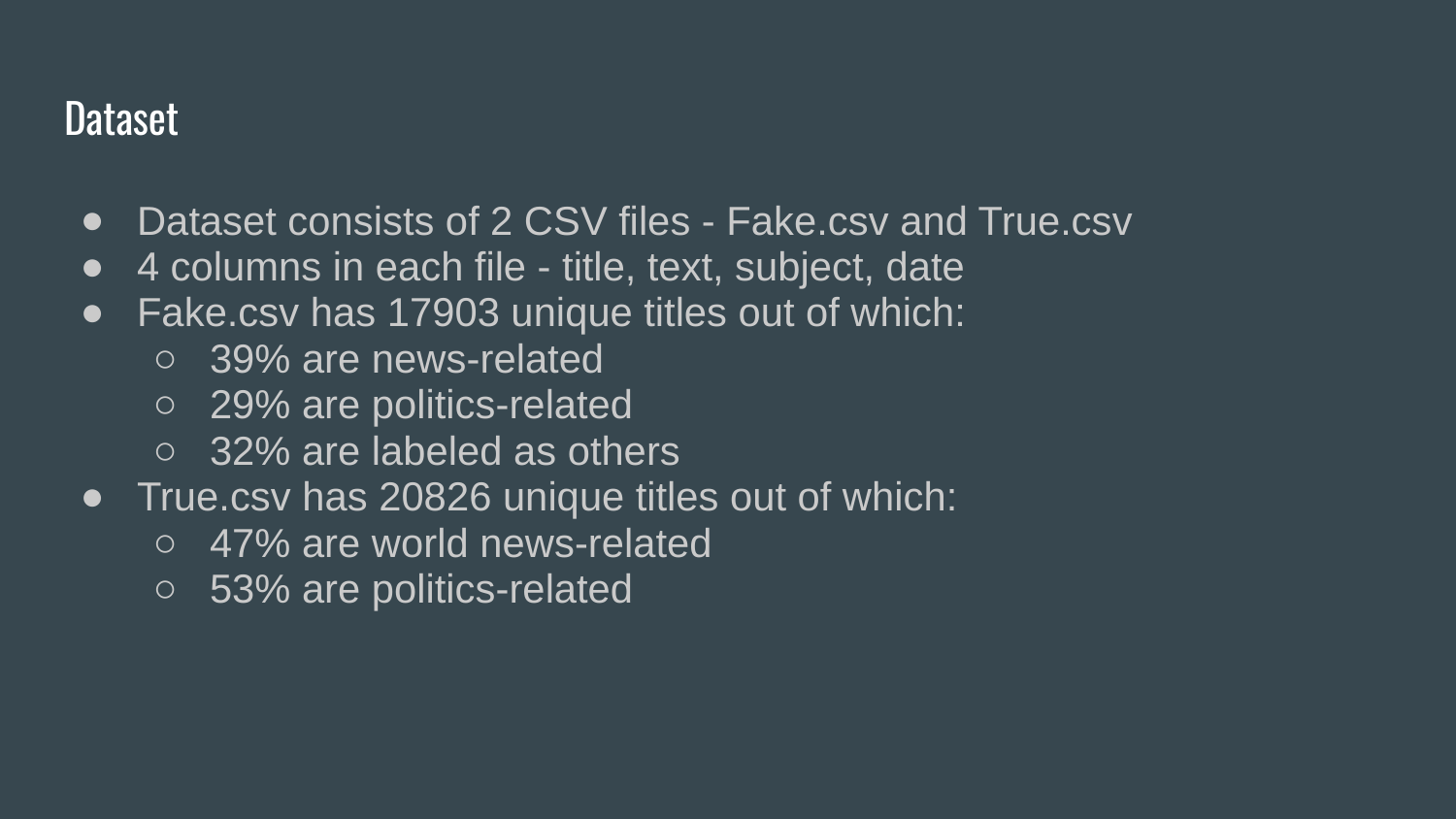

# Dataset
Dataset consists of 2 CSV files - Fake.csv and True.csv
4 columns in each file - title, text, subject, date
Fake.csv has 17903 unique titles out of which:
39% are news-related
29% are politics-related
32% are labeled as others
True.csv has 20826 unique titles out of which:
47% are world news-related
53% are politics-related